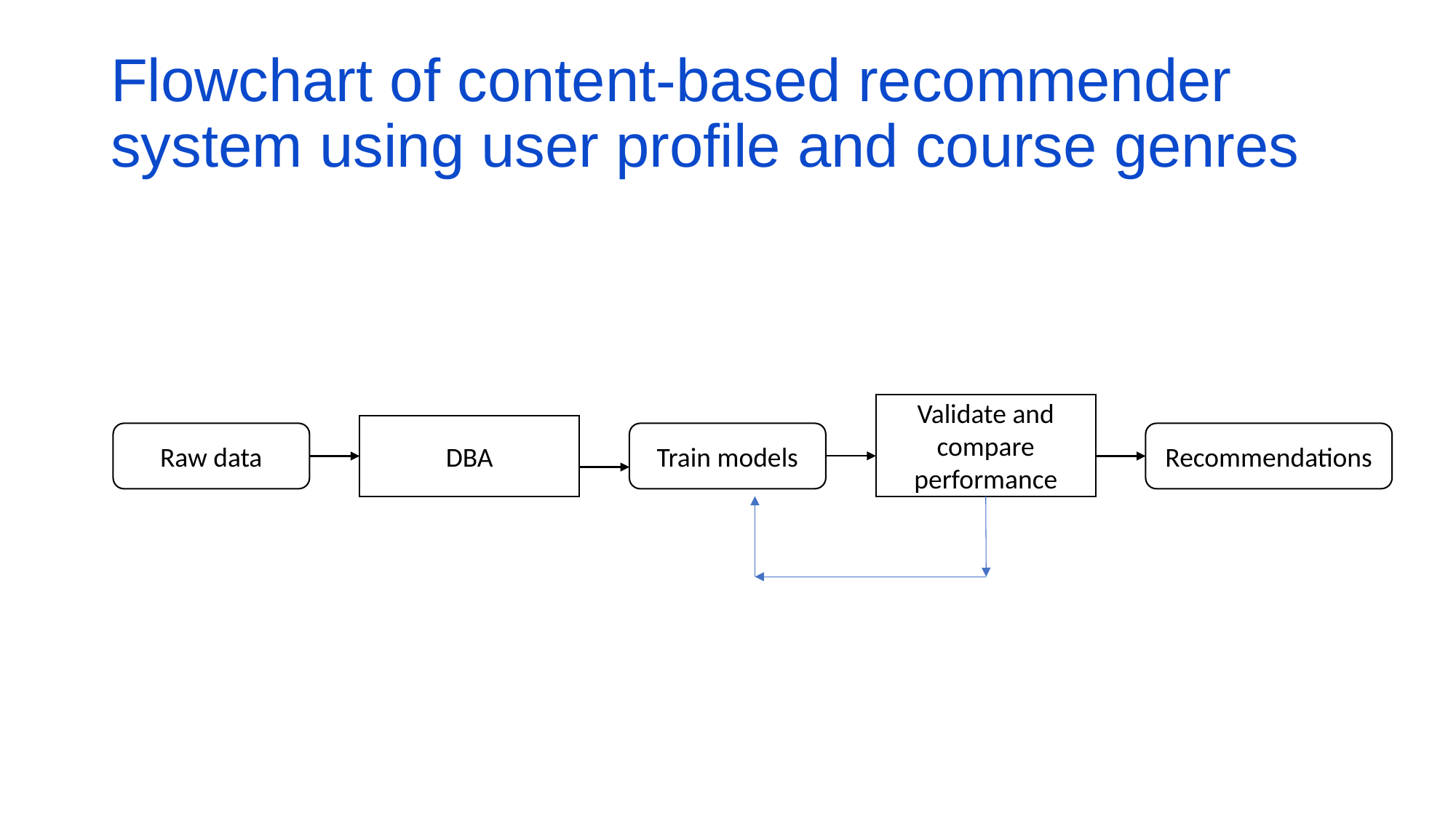

# Flowchart of content-based recommender system using user profile and course genres
Validate and compare performance
DBA
Raw data
Train models
Recommendations